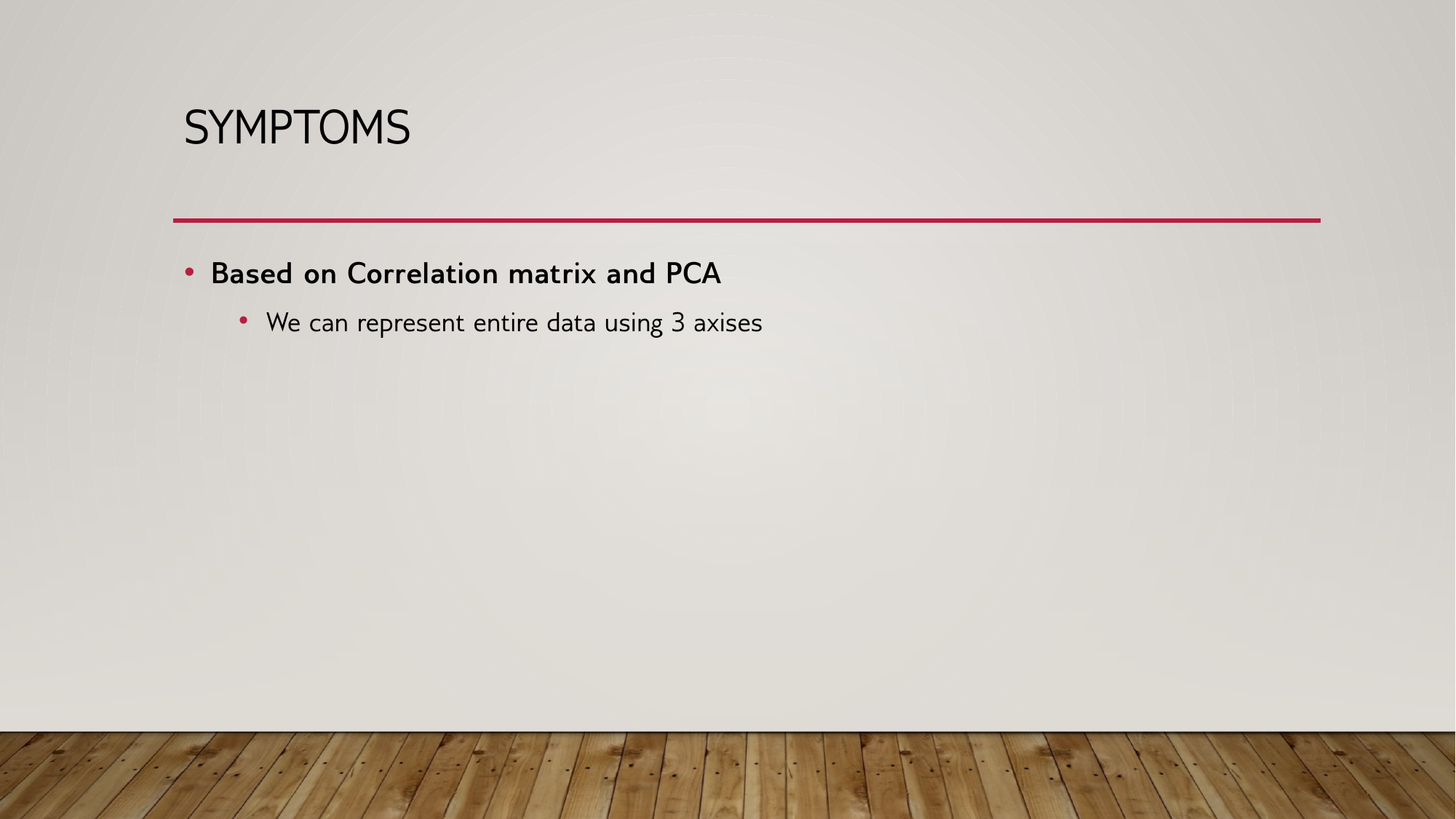

# symptoms
Based on Correlation matrix and PCA
We can represent entire data using 3 axises